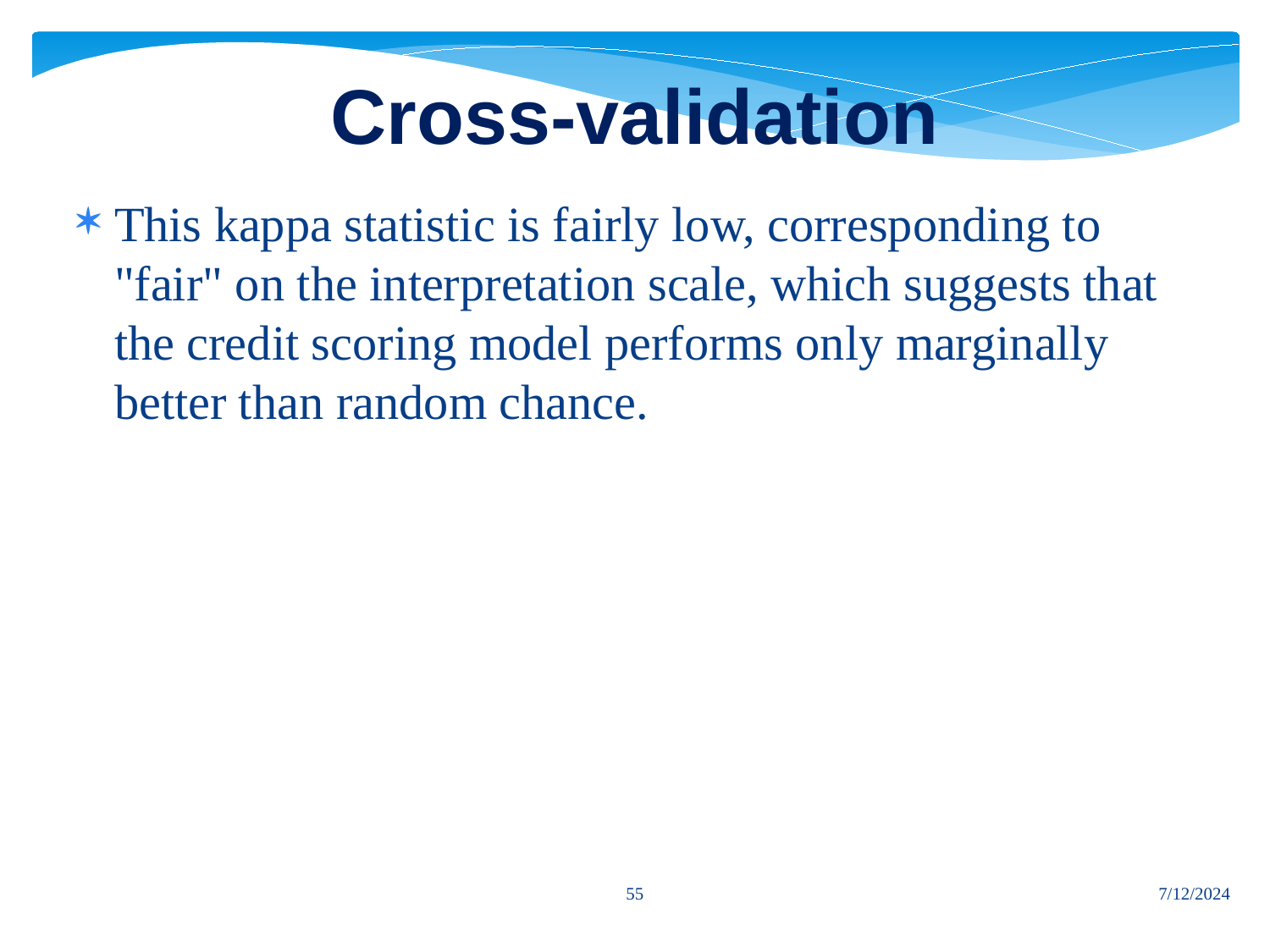

# Cross-validation
This kappa statistic is fairly low, corresponding to "fair" on the interpretation scale, which suggests that the credit scoring model performs only marginally better than random chance.
55

7/12/2024